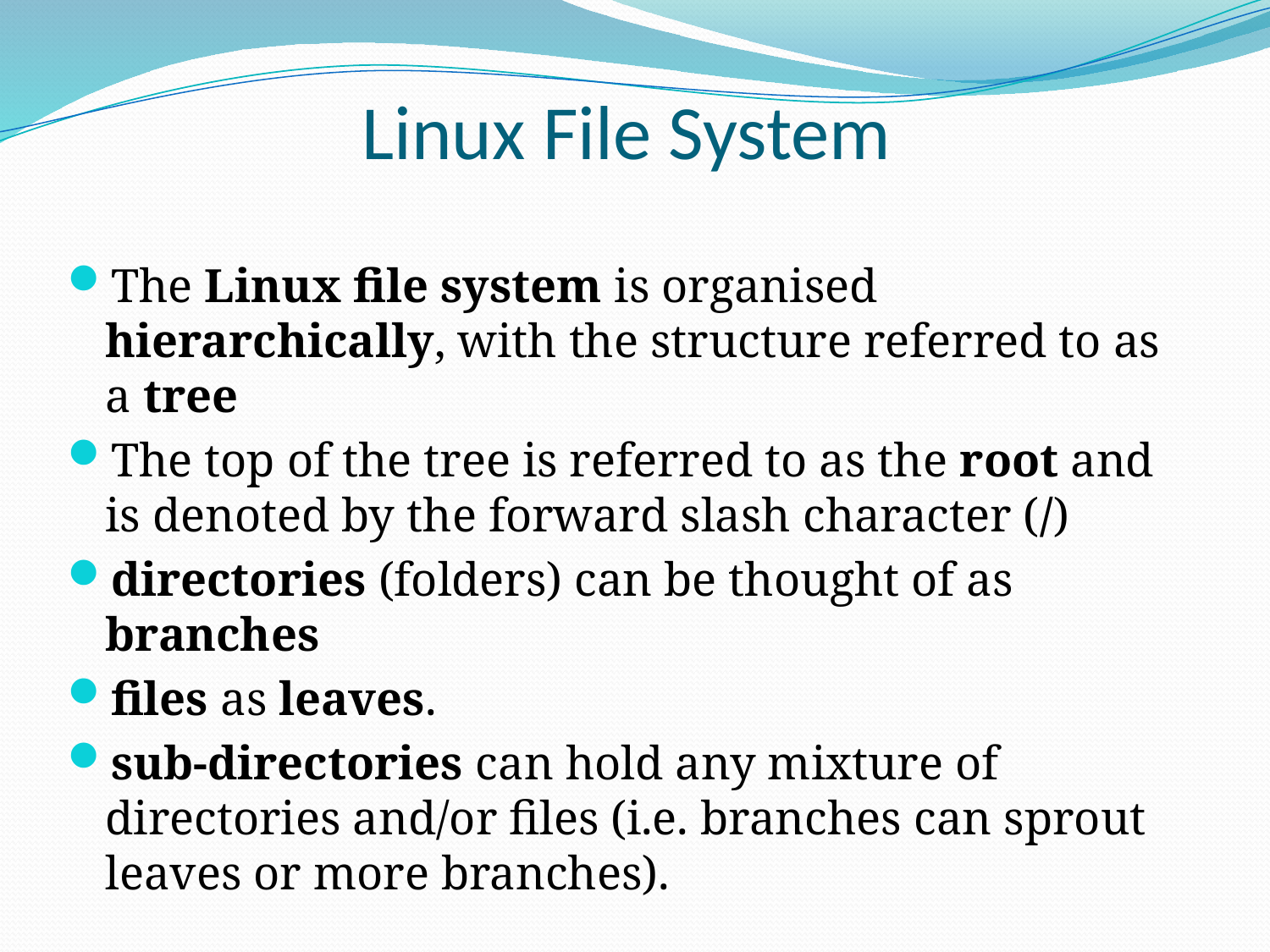

# Linux File System

The Linux file system is organised hierarchically, with the structure referred to as a tree
The top of the tree is referred to as the root and is denoted by the forward slash character (/)
directories (folders) can be thought of as branches
files as leaves.
sub-directories can hold any mixture of directories and/or files (i.e. branches can sprout leaves or more branches).